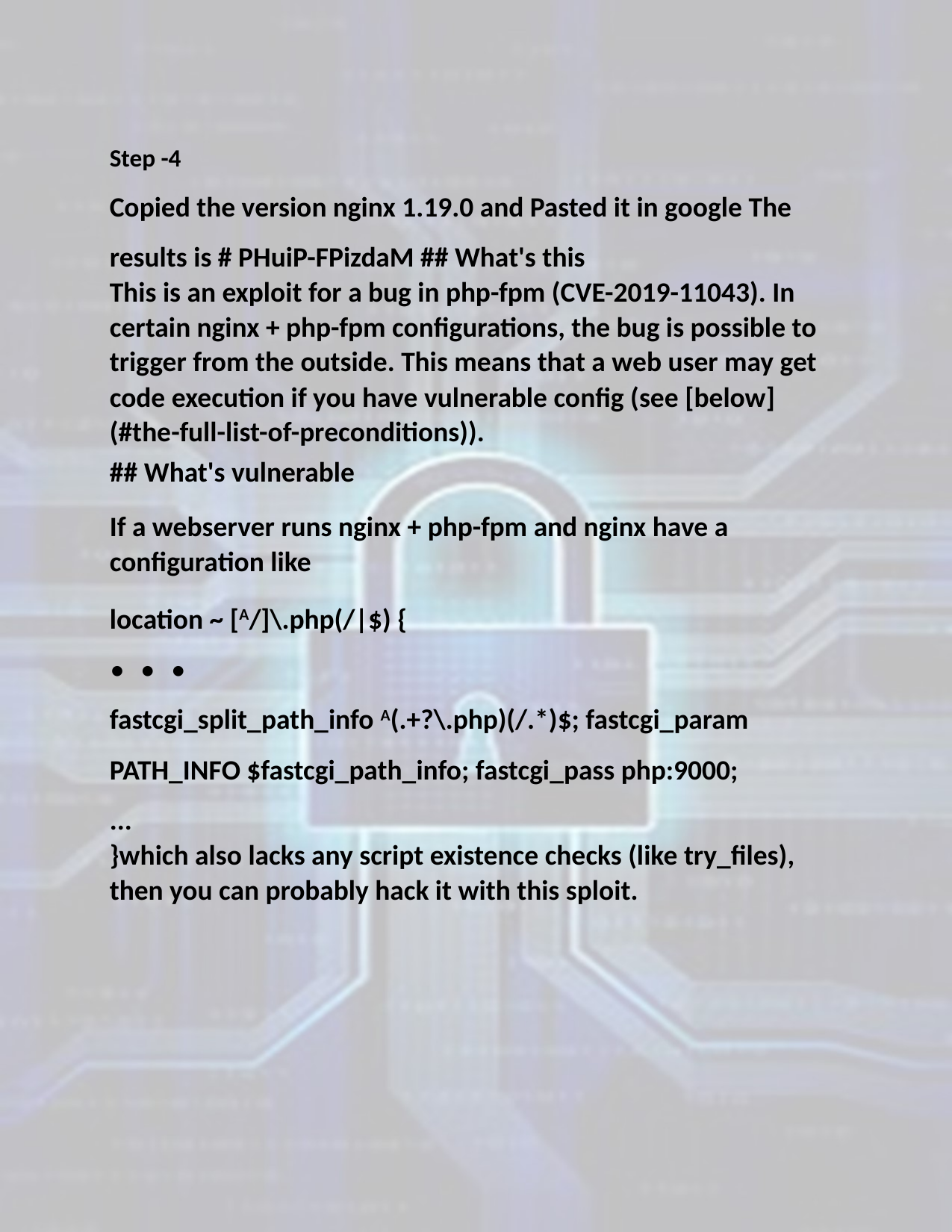

Step -4
Copied the version nginx 1.19.0 and Pasted it in google The results is # PHuiP-FPizdaM ## What's this
This is an exploit for a bug in php-fpm (CVE-2019-11043). In certain nginx + php-fpm configurations, the bug is possible to trigger from the outside. This means that a web user may get code execution if you have vulnerable config (see [below](#the-full-list-of-preconditions)).
## What's vulnerable
If a webserver runs nginx + php-fpm and nginx have a configuration like
location ~ [A/]\.php(/|$) {
• • •
fastcgi_split_path_info A(.+?\.php)(/.*)$; fastcgi_param PATH_INFO $fastcgi_path_info; fastcgi_pass php:9000;
...
}which also lacks any script existence checks (like try_files), then you can probably hack it with this sploit.